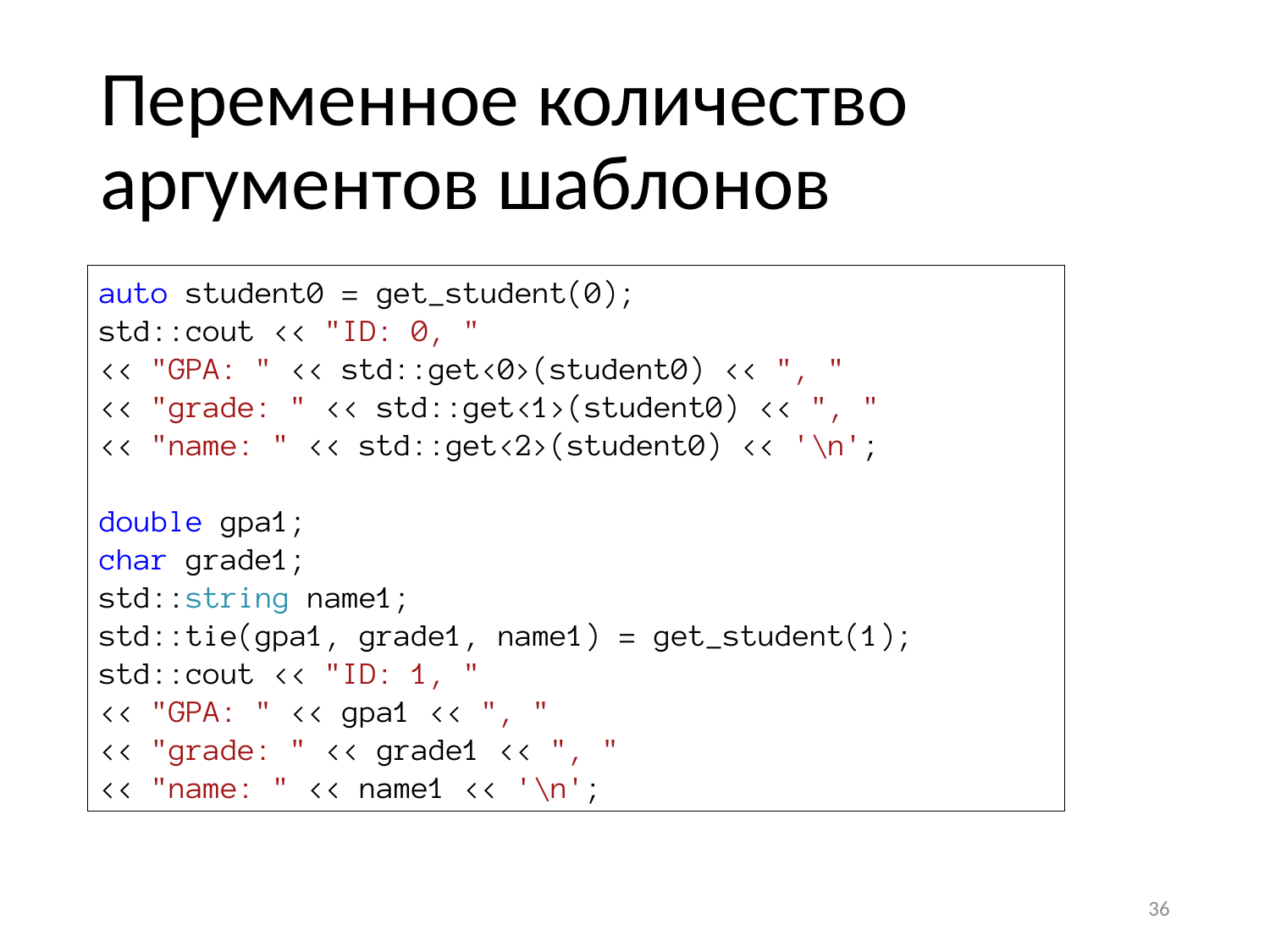

# Переменное количество аргументов шаблонов
auto student0 = get_student(0);
std::cout << "ID: 0, "
<< "GPA: " << std::get<0>(student0) << ", "
<< "grade: " << std::get<1>(student0) << ", "
<< "name: " << std::get<2>(student0) << '\n';

double gpa1;
char grade1;
std::string name1;
std::tie(gpa1, grade1, name1) = get_student(1);
std::cout << "ID: 1, "
<< "GPA: " << gpa1 << ", "
<< "grade: " << grade1 << ", "
<< "name: " << name1 << '\n';
36